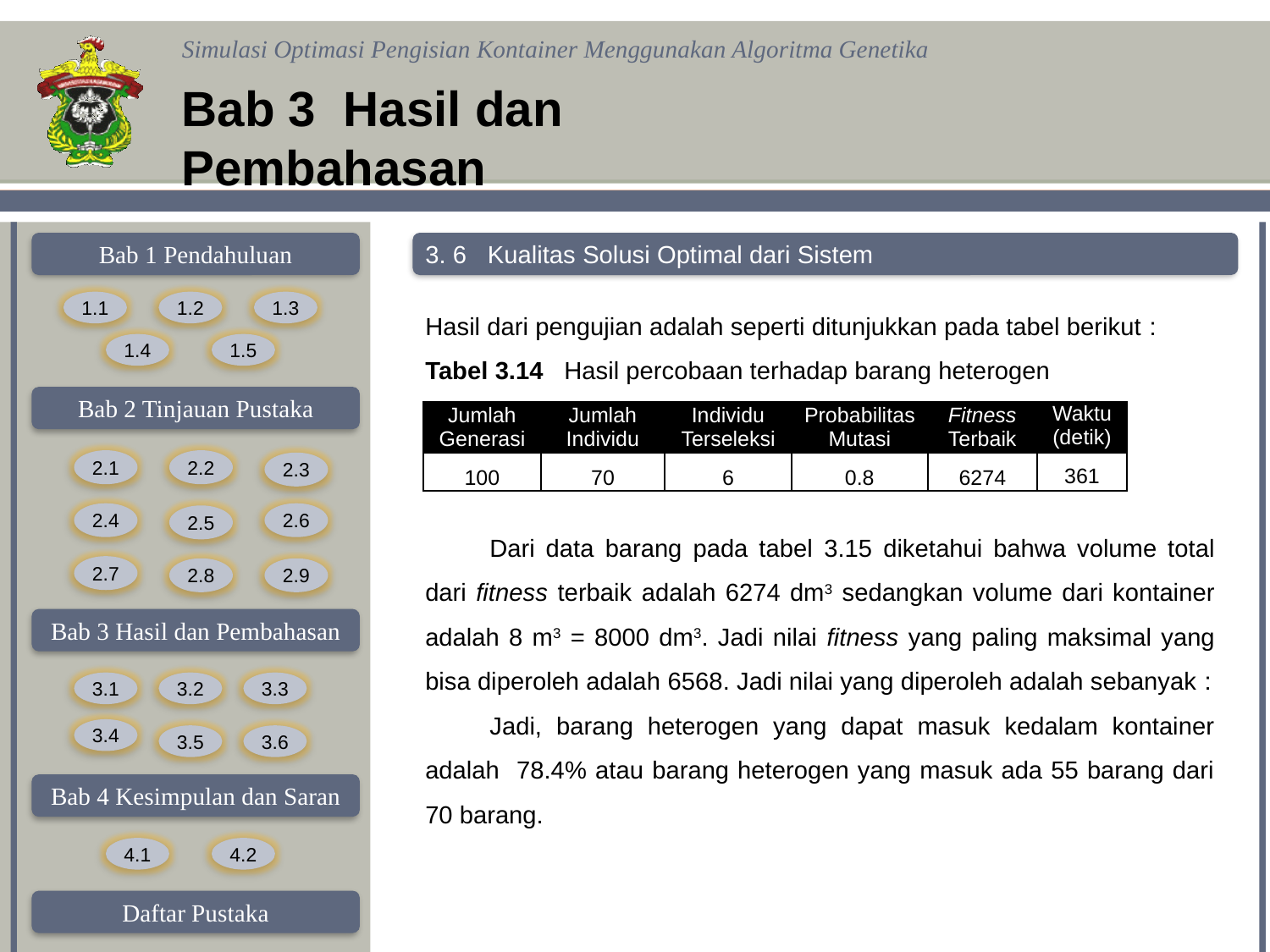

Bab 3  Hasil dan Pembahasan
3. 6   Kualitas Solusi Optimal dari Sistem
Hasil dari pengujian adalah seperti ditunjukkan pada tabel berikut :
Tabel 3.14   Hasil percobaan terhadap barang heterogen

Dari data barang pada tabel 3.15 diketahui bahwa volume total dari fitness terbaik adalah 6274 dm3 sedangkan volume dari kontainer adalah 8 m3 = 8000 dm3. Jadi nilai fitness yang paling maksimal yang bisa diperoleh adalah 6568. Jadi nilai yang diperoleh adalah sebanyak :
Jadi, barang heterogen yang dapat masuk kedalam kontainer adalah  78.4% atau barang heterogen yang masuk ada 55 barang dari 70 barang.
| Jumlah Generasi | Jumlah Individu | Individu Terseleksi | Probabilitas Mutasi | Fitness Terbaik | Waktu (detik) |
| --- | --- | --- | --- | --- | --- |
| 100 | 70 | 6 | 0.8 | 6274 | 361 |